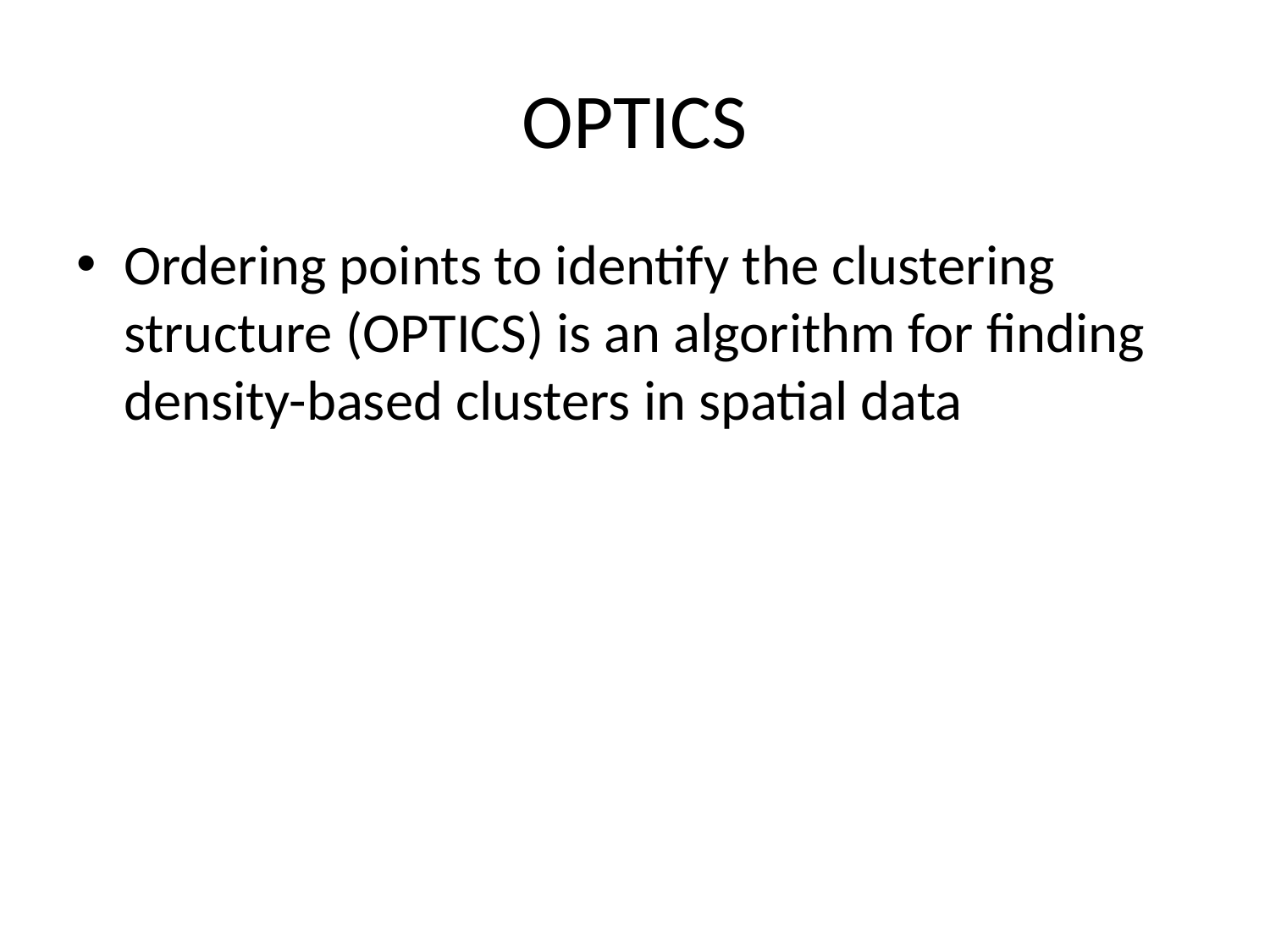

# OPTICS
Ordering points to identify the clustering structure (OPTICS) is an algorithm for finding density-based clusters in spatial data